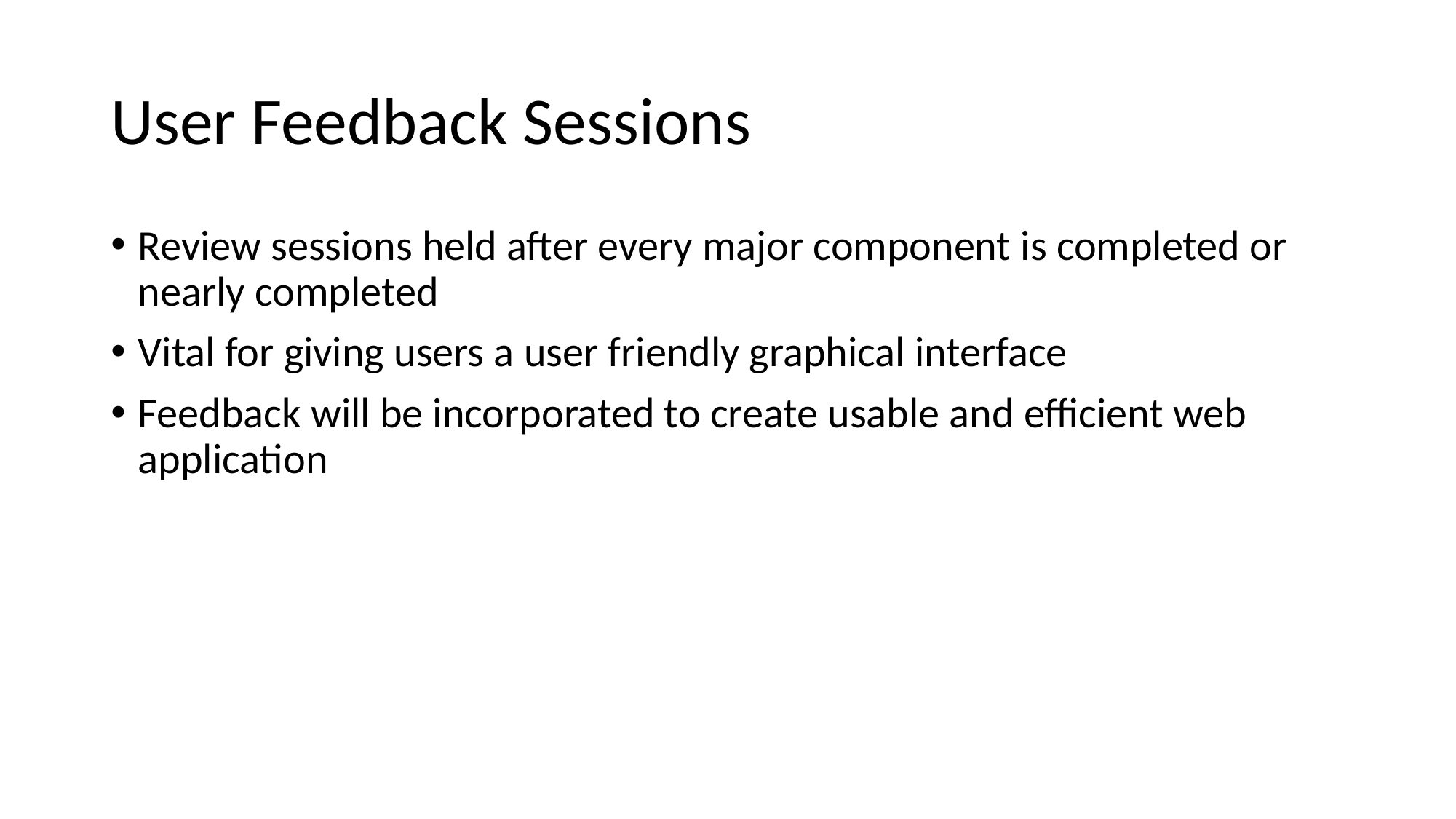

# User Feedback Sessions
Review sessions held after every major component is completed or nearly completed
Vital for giving users a user friendly graphical interface
Feedback will be incorporated to create usable and efficient web application